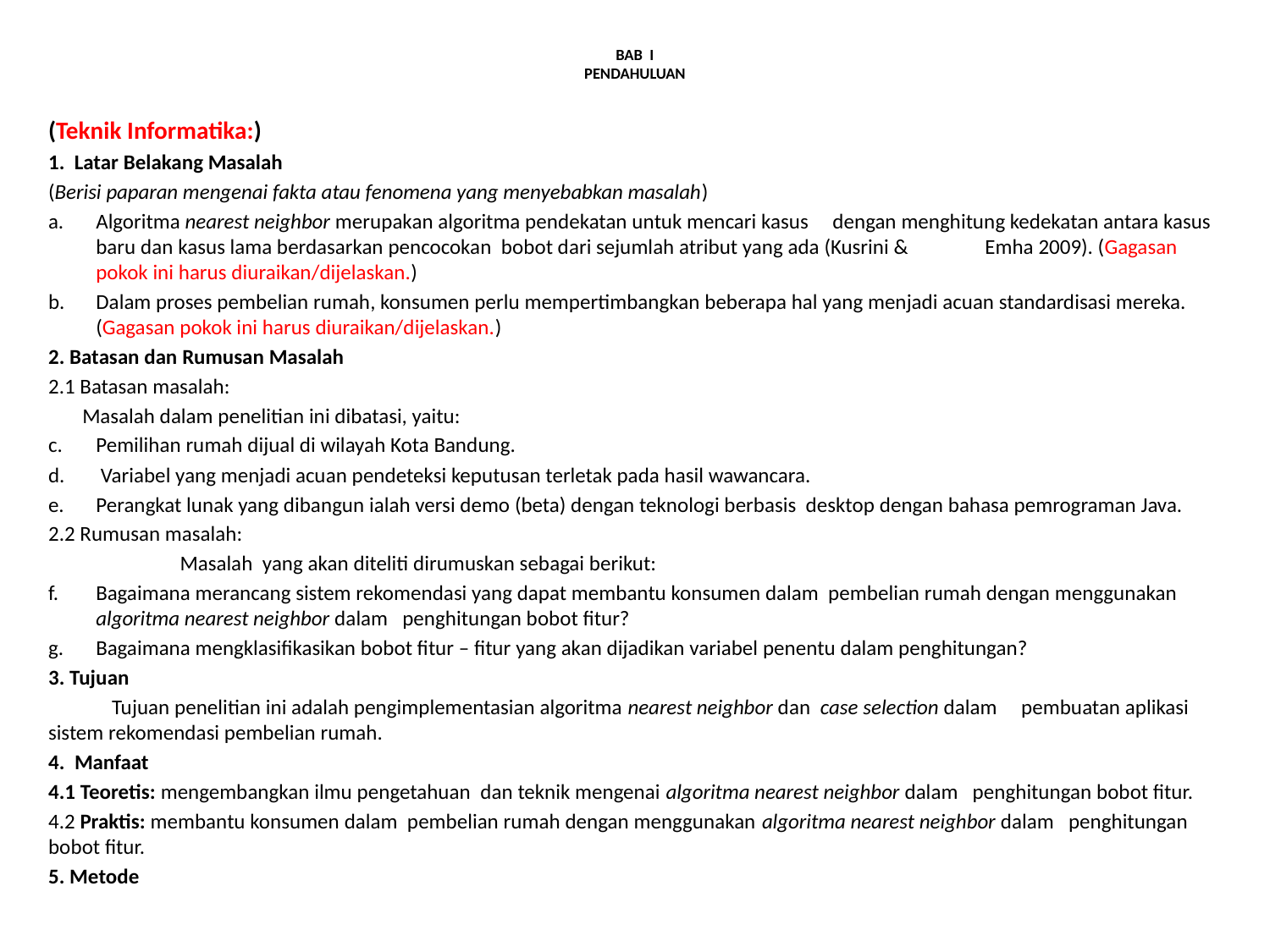

# BAB  I PENDAHULUAN
(Teknik Informatika:)
1.  Latar Belakang Masalah
(Berisi paparan mengenai fakta atau fenomena yang menyebabkan masalah)
Algoritma nearest neighbor merupakan algoritma pendekatan untuk mencari kasus     dengan menghitung kedekatan antara kasus baru dan kasus lama berdasarkan pencocokan  bobot dari sejumlah atribut yang ada (Kusrini & 	Emha 2009). (Gagasan pokok ini harus diuraikan/dijelaskan.)
Dalam proses pembelian rumah, konsumen perlu mempertimbangkan beberapa hal yang menjadi acuan standardisasi mereka.  (Gagasan pokok ini harus diuraikan/dijelaskan.)
2. Batasan dan Rumusan Masalah
2.1 Batasan masalah:
       Masalah dalam penelitian ini dibatasi, yaitu:
Pemilihan rumah dijual di wilayah Kota Bandung.
 Variabel yang menjadi acuan pendeteksi keputusan terletak pada hasil wawancara.
Perangkat lunak yang dibangun ialah versi demo (beta) dengan teknologi berbasis  desktop dengan bahasa pemrograman Java.
2.2 Rumusan masalah:
   	 Masalah  yang akan diteliti dirumuskan sebagai berikut:
Bagaimana merancang sistem rekomendasi yang dapat membantu konsumen dalam  pembelian rumah dengan menggunakan algoritma nearest neighbor dalam   penghitungan bobot fitur?
Bagaimana mengklasifikasikan bobot fitur – fitur yang akan dijadikan variabel penentu dalam penghitungan?
3. Tujuan
Tujuan penelitian ini adalah pengimplementasian algoritma nearest neighbor dan  case selection dalam     pembuatan aplikasi sistem rekomendasi pembelian rumah.
4.  Manfaat
4.1 Teoretis: mengembangkan ilmu pengetahuan  dan teknik mengenai algoritma nearest neighbor dalam   penghitungan bobot fitur.
4.2 Praktis: membantu konsumen dalam  pembelian rumah dengan menggunakan algoritma nearest neighbor dalam   penghitungan bobot fitur.
5. Metode